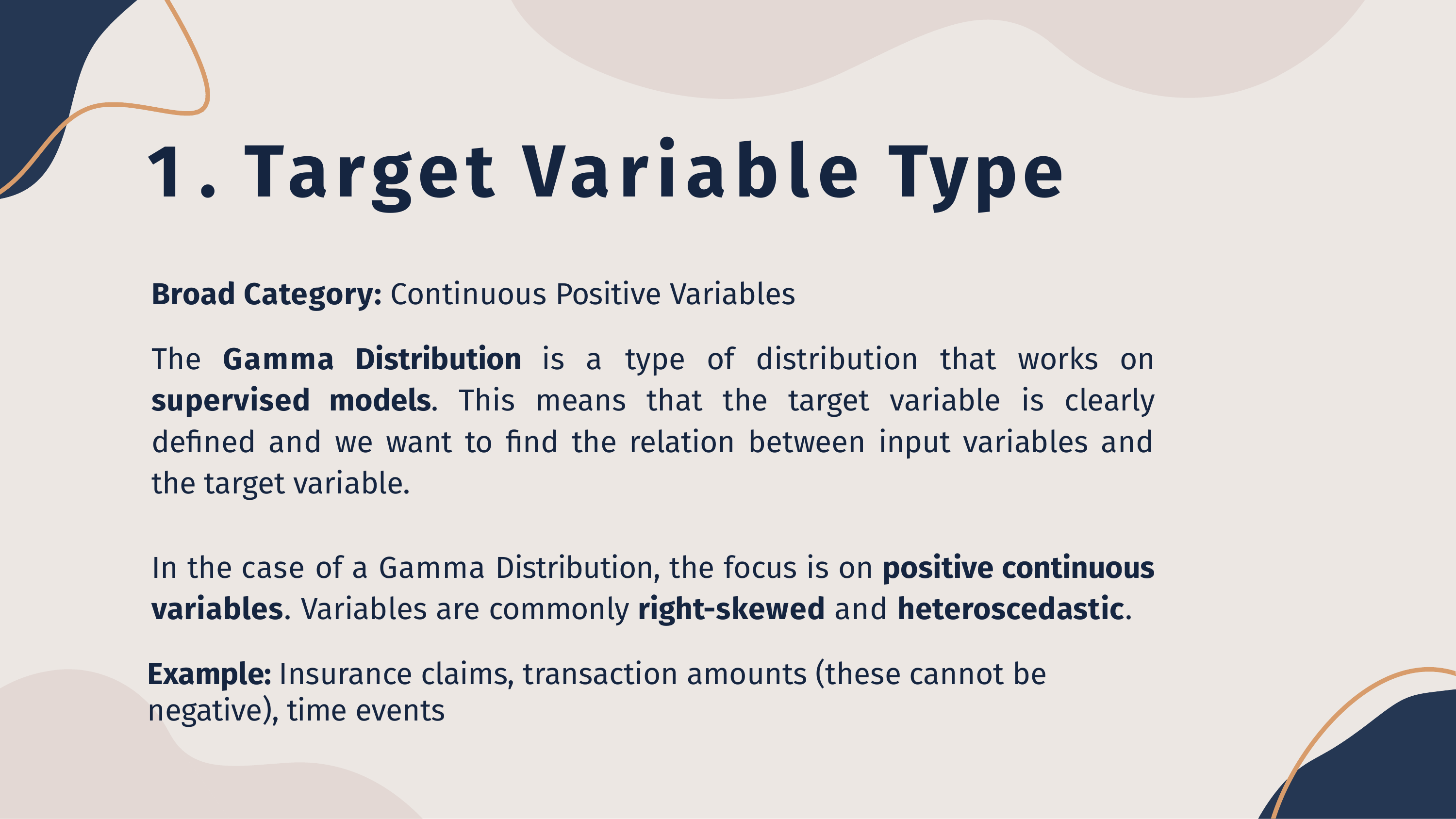

# 1 . Target Variable Type
Broad Category: Continuous Positive Variables
The  Gamma  Distribution  is  a  type  of  distribution  that  works  on supervised  models.  This  means  that  the  target  variable  is  clearly defined and we want to find the relation between input variables and the target variable.

In the case of a Gamma Distribution, the focus is on positive continuous variables. Variables are commonly right-skewed and heteroscedastic.
Example: Insurance claims, transaction amounts (these cannot be negative), time events